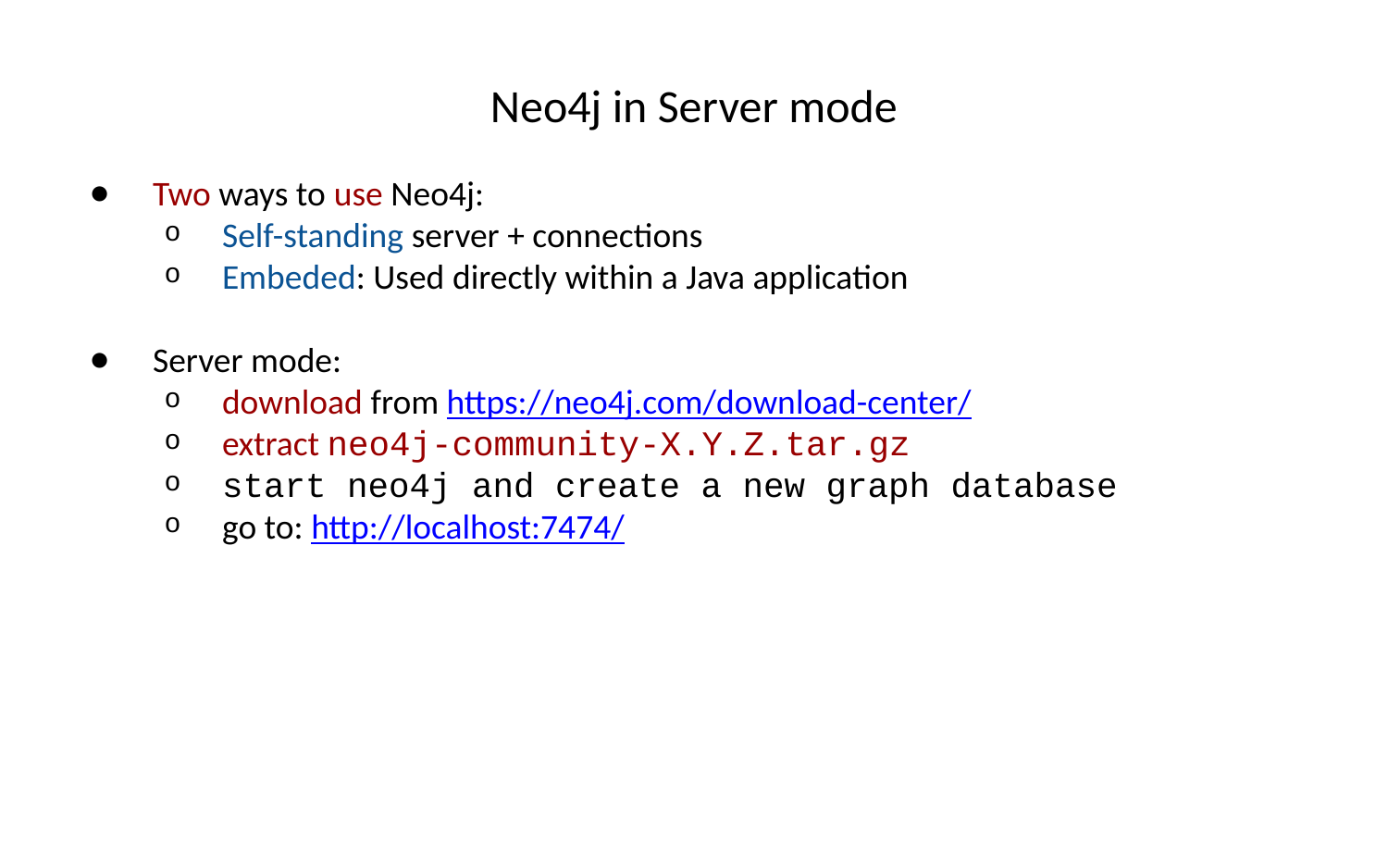

# Neo4j in Server mode
Two ways to use Neo4j:
Self-standing server + connections
Embeded: Used directly within a Java application
Server mode:
download from https://neo4j.com/download-center/
extract neo4j-community-X.Y.Z.tar.gz
start neo4j and create a new graph database
go to: http://localhost:7474/